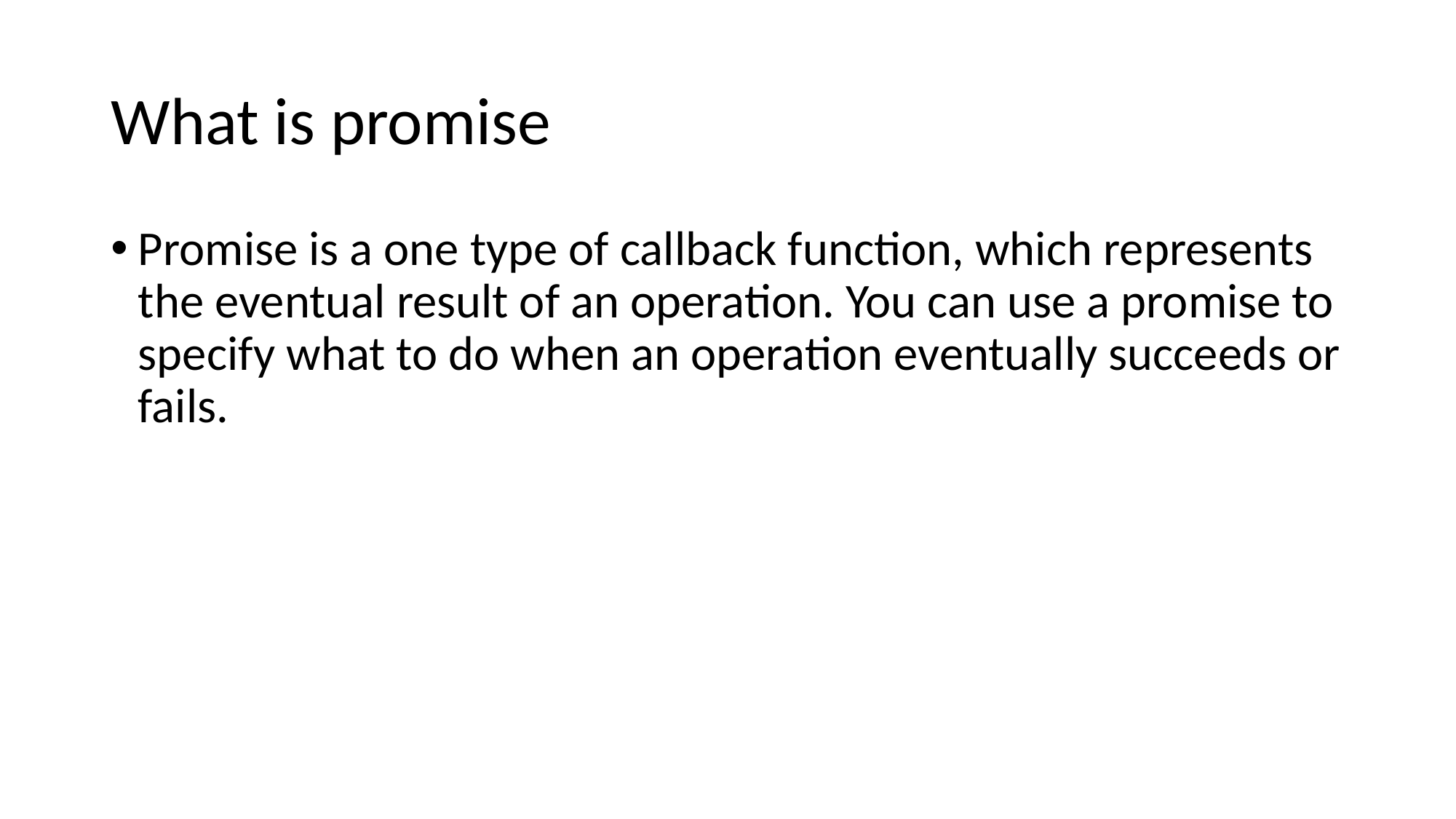

# What is promise
Promise is a one type of callback function, which represents the eventual result of an operation. You can use a promise to specify what to do when an operation eventually succeeds or fails.